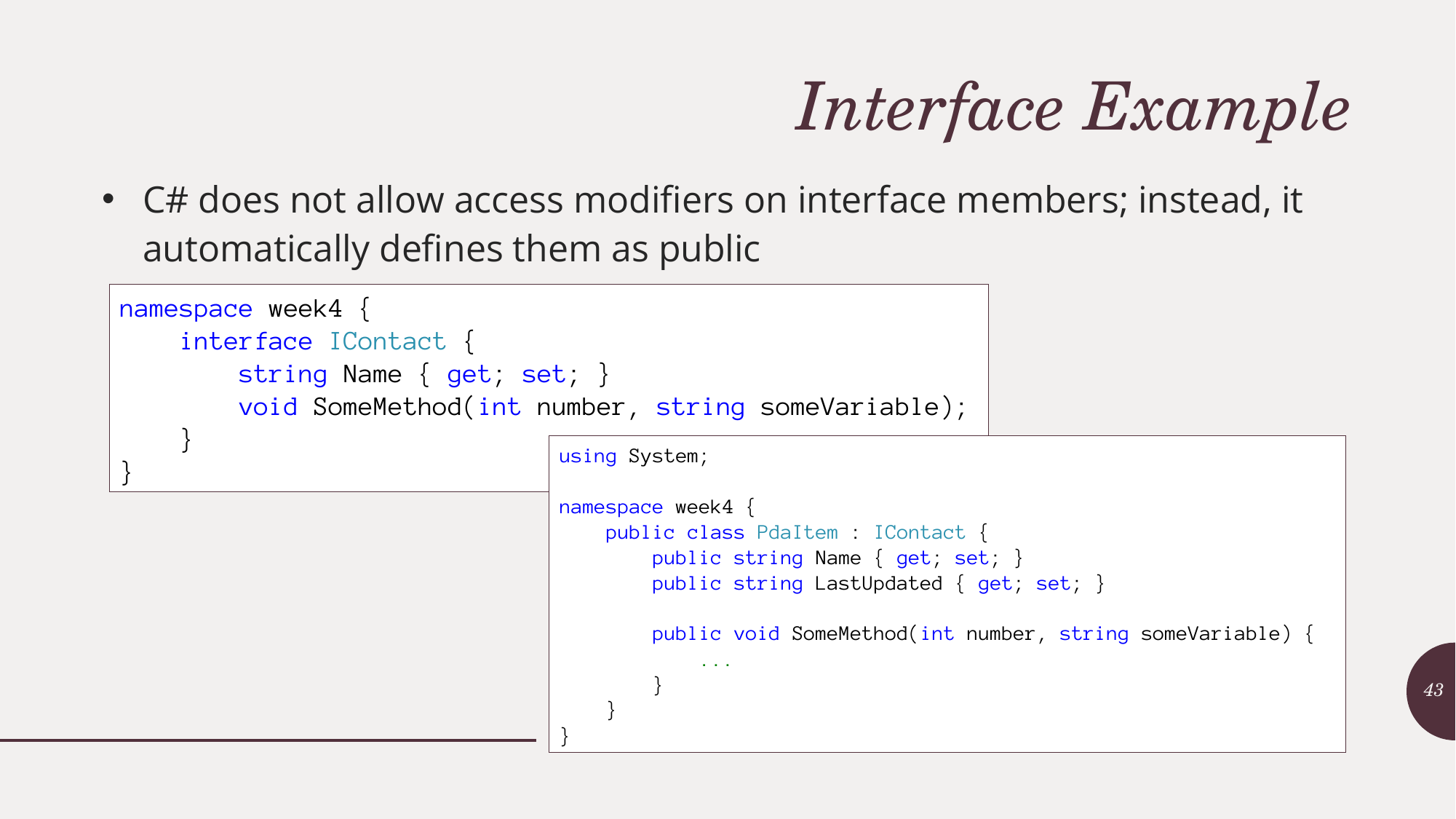

# Interface Example
C# does not allow access modifiers on interface members; instead, it automatically defines them as public
namespace week4 {
    interface IContact {
        string Name { get; set; }
        void SomeMethod(int number, string someVariable);
    }
}
using System;

namespace week4 {
    public class PdaItem : IContact {
        public string Name { get; set; }
        public string LastUpdated { get; set; }

        public void SomeMethod(int number, string someVariable) {
            ...
        }
    }
}
43